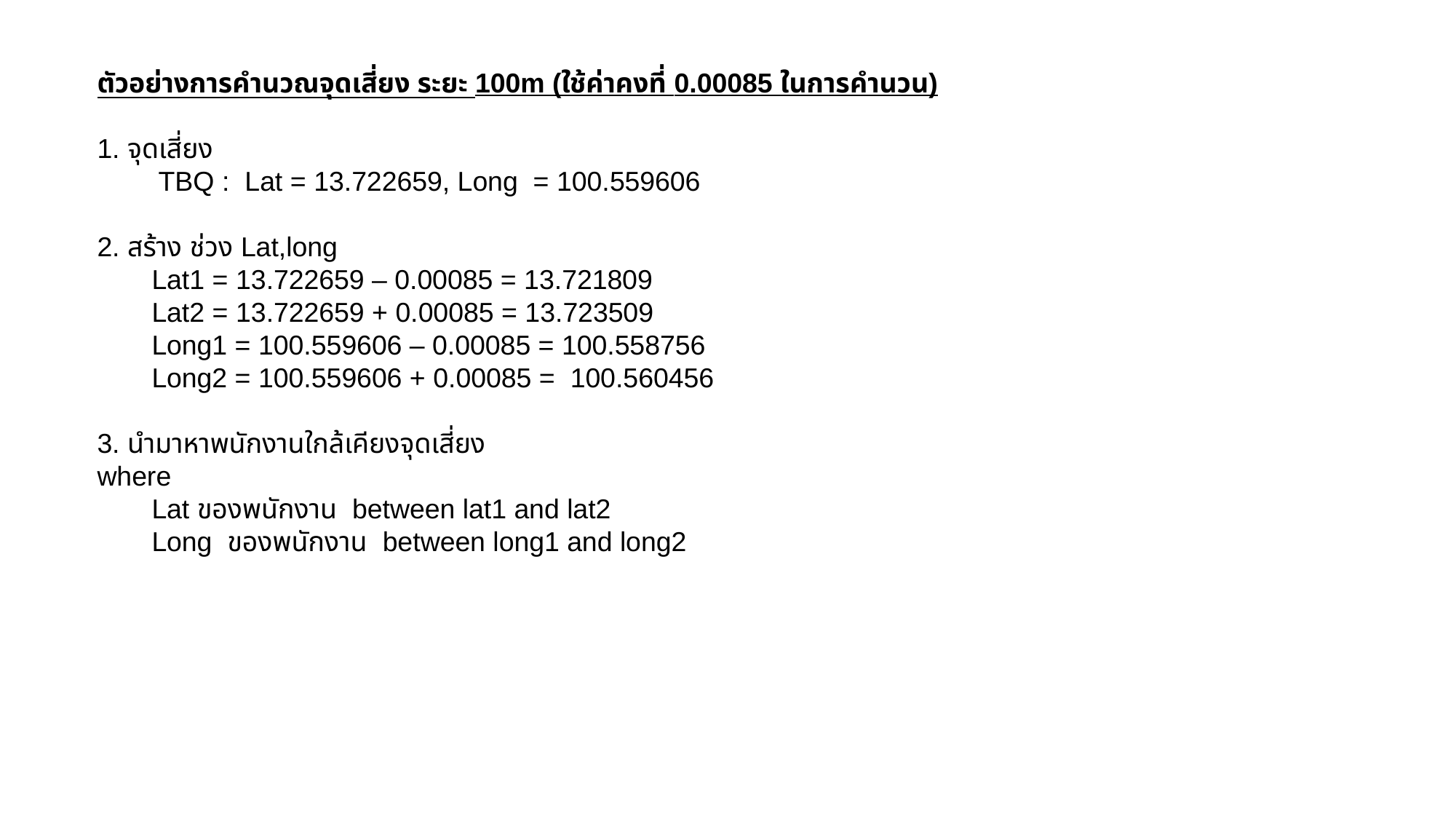

ตัวอย่างการคำนวณจุดเสี่ยง ระยะ 100m (ใช้ค่าคงที่ 0.00085 ในการคำนวน)

1. จุดเสี่ยง
        TBQ :  Lat = 13.722659, Long  = 100.559606

2. สร้าง ช่วง Lat,long
Lat1 = 13.722659 – 0.00085 = 13.721809
Lat2 = 13.722659 + 0.00085 = 13.723509
Long1 = 100.559606 – 0.00085 = 100.558756
Long2 = 100.559606 + 0.00085 =  100.560456

3. นำมาหาพนักงานใกล้เคียงจุดเสี่ยง
where
Lat ของพนักงาน  between lat1 and lat2
Long  ของพนักงาน  between long1 and long2